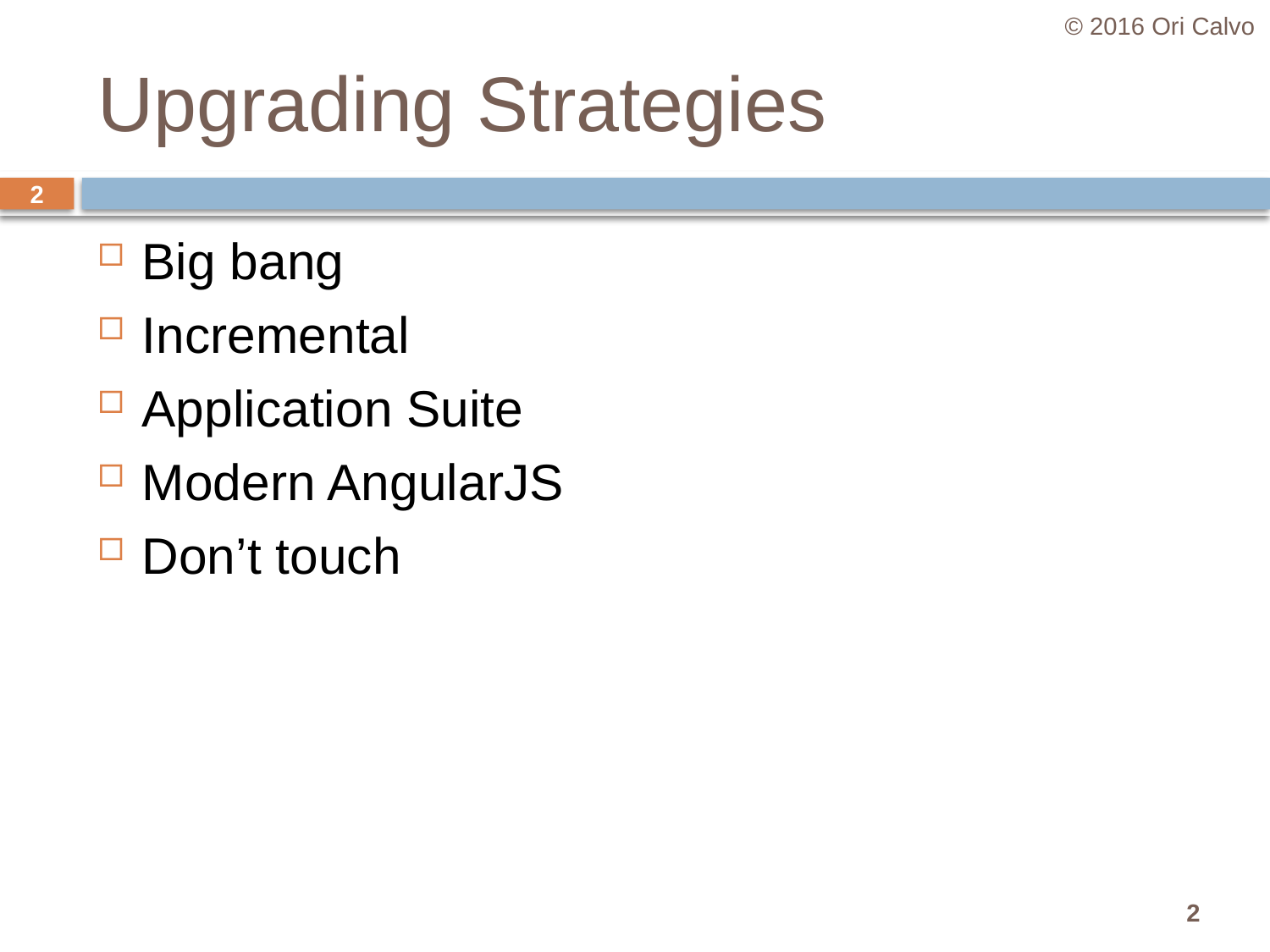

© 2016 Ori Calvo
# Upgrading Strategies
2
Big bang
Incremental
Application Suite
Modern AngularJS
Don’t touch